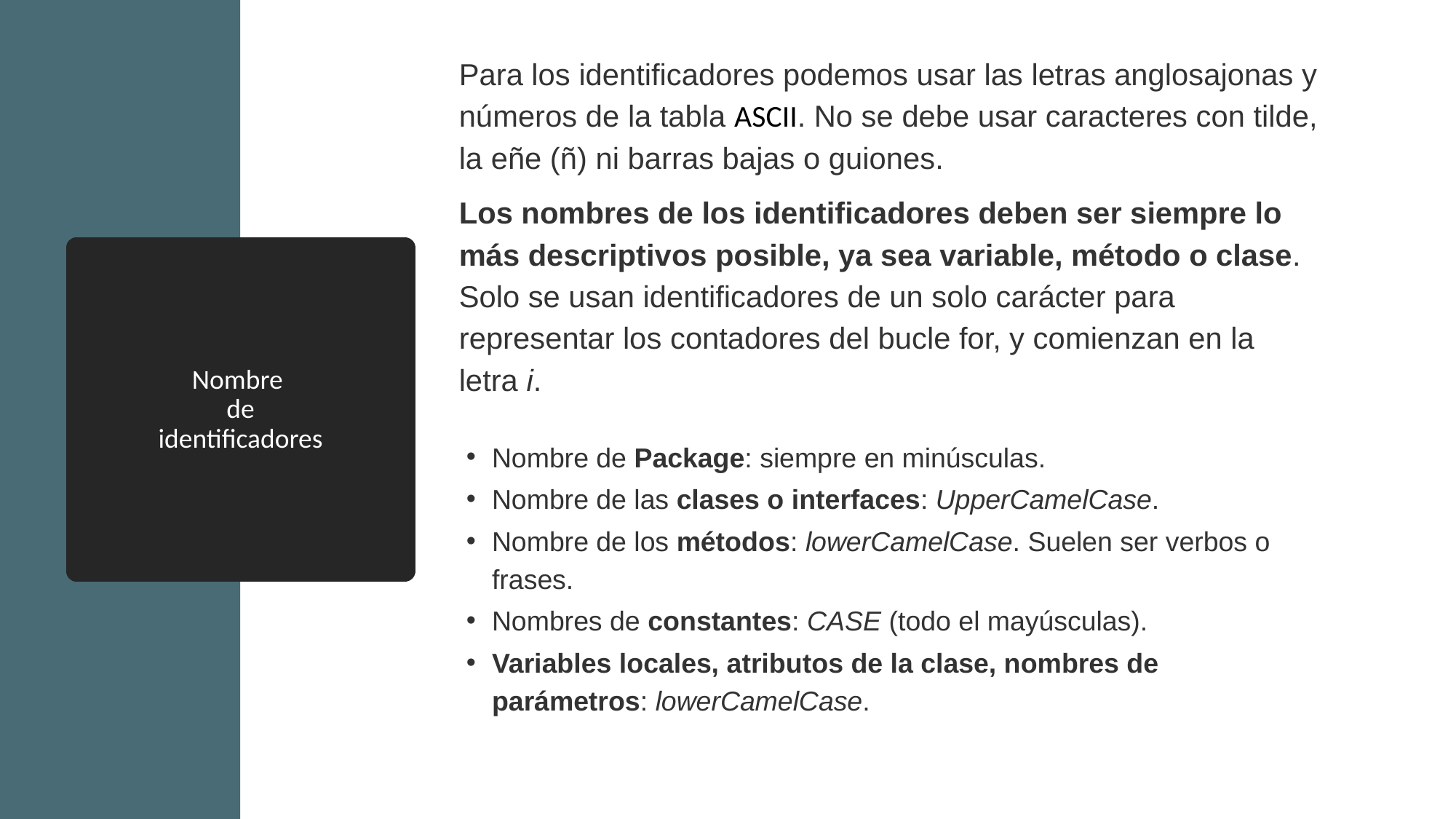

Para los identificadores podemos usar las letras anglosajonas y números de la tabla ASCII. No se debe usar caracteres con tilde, la eñe (ñ) ni barras bajas o guiones.
Los nombres de los identificadores deben ser siempre lo más descriptivos posible, ya sea variable, método o clase. Solo se usan identificadores de un solo carácter para representar los contadores del bucle for, y comienzan en la letra i.
Nombre
de
identificadores
Nombre de Package: siempre en minúsculas.
Nombre de las clases o interfaces: UpperCamelCase.
Nombre de los métodos: lowerCamelCase. Suelen ser verbos o frases.
Nombres de constantes: CASE (todo el mayúsculas).
Variables locales, atributos de la clase, nombres de parámetros: lowerCamelCase.